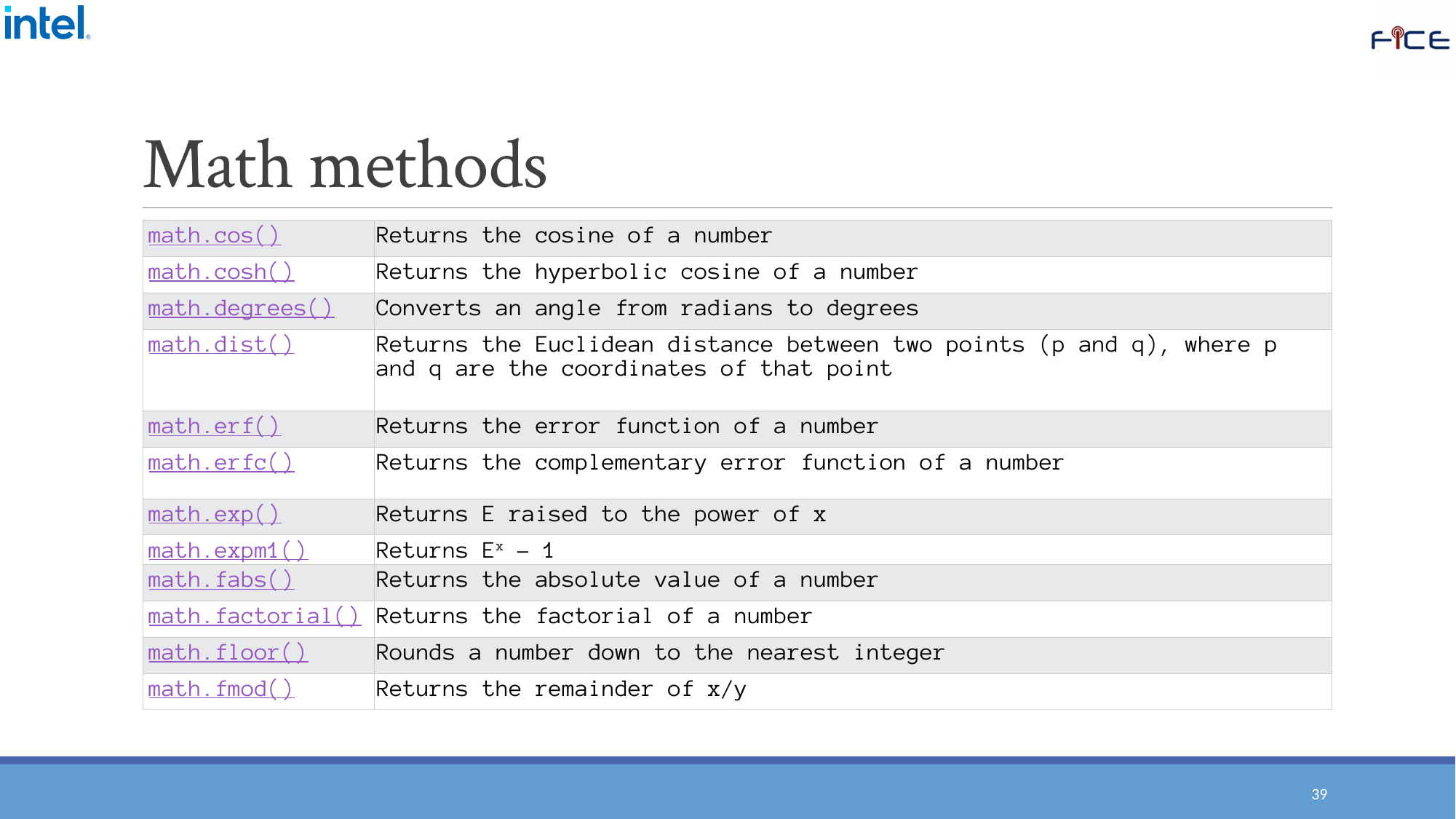

# Math methods
| math.cos() | Returns the cosine of a number |
| --- | --- |
| math.cosh() | Returns the hyperbolic cosine of a number |
| math.degrees() | Converts an angle from radians to degrees |
| math.dist() | Returns the Euclidean distance between two points (p and q), where p and q are the coordinates of that point |
| math.erf() | Returns the error function of a number |
| math.erfc() | Returns the complementary error function of a number |
| math.exp() | Returns E raised to the power of x |
| math.expm1() | Returns Ex - 1 |
| math.fabs() | Returns the absolute value of a number |
| math.factorial() | Returns the factorial of a number |
| math.floor() | Rounds a number down to the nearest integer |
| math.fmod() | Returns the remainder of x/y |
39